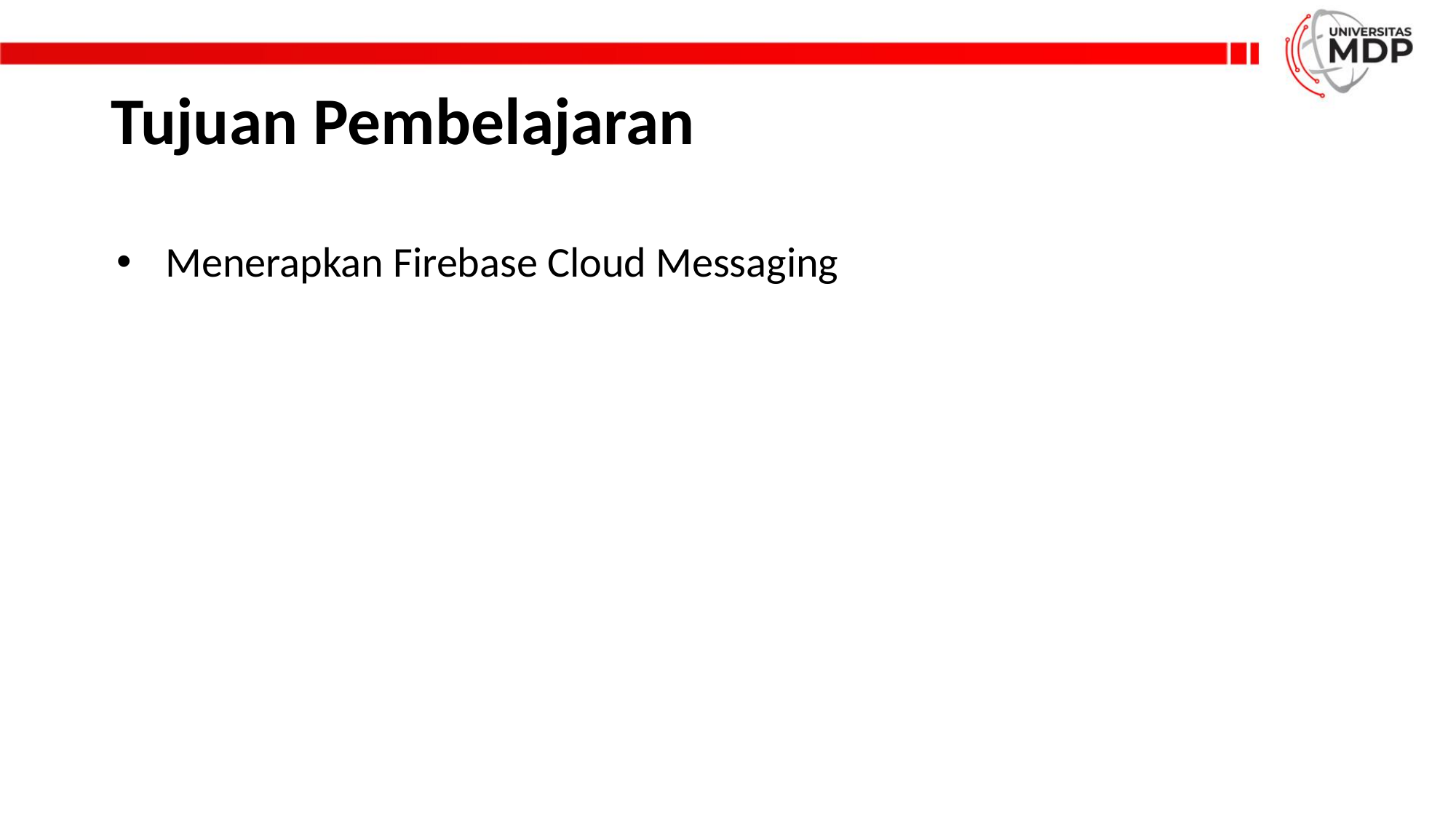

# Tujuan Pembelajaran
Menerapkan Firebase Cloud Messaging